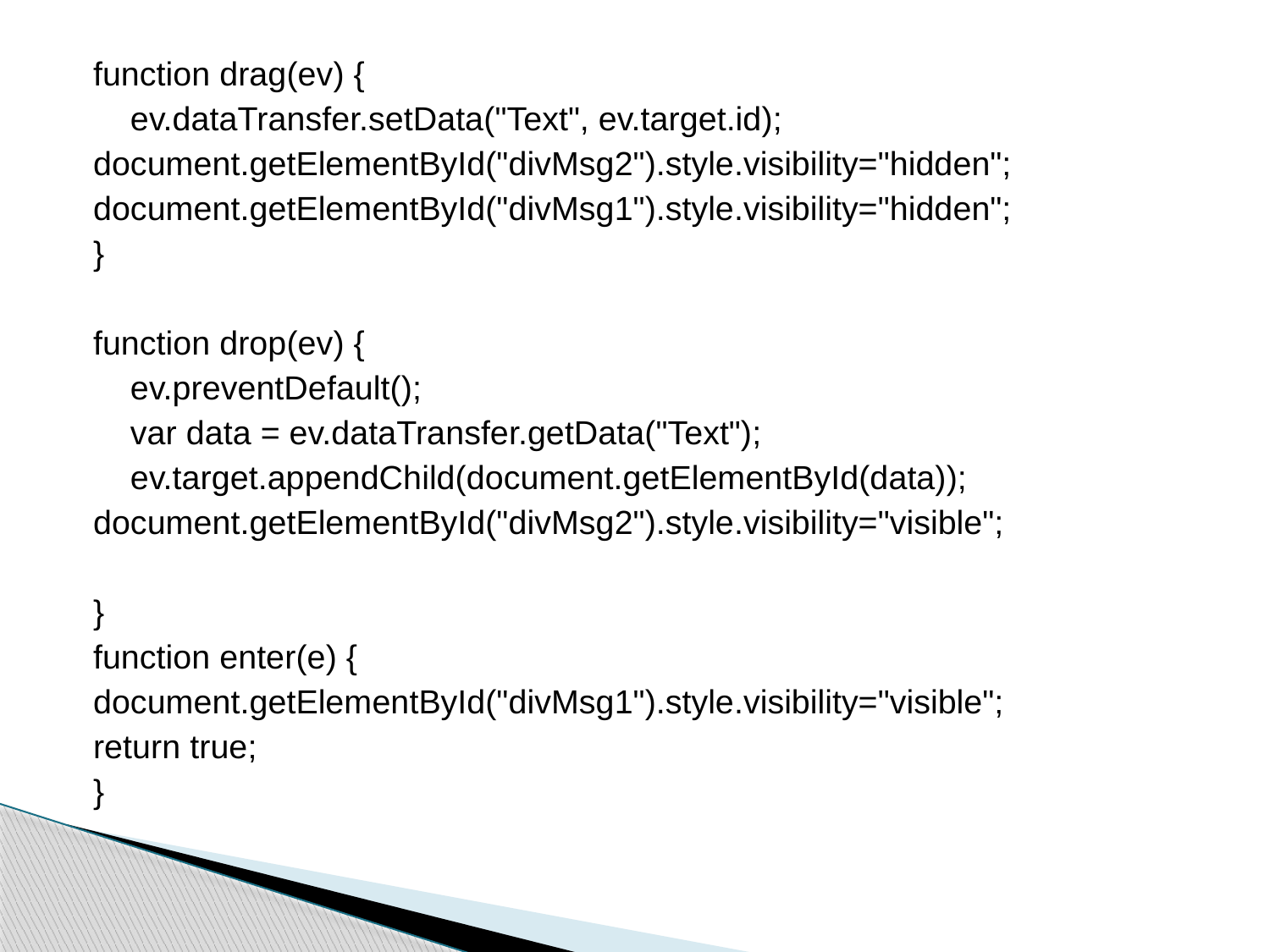

function drag(ev) {
    ev.dataTransfer.setData("Text", ev.target.id);
		document.getElementById("divMsg2").style.visibility="hidden";
		document.getElementById("divMsg1").style.visibility="hidden";
}

function drop(ev) {
    ev.preventDefault();
    var data = ev.dataTransfer.getData("Text");
    ev.target.appendChild(document.getElementById(data));
	document.getElementById("divMsg2").style.visibility="visible";

}
function enter(e) {
document.getElementById("divMsg1").style.visibility="visible";
return true;
}